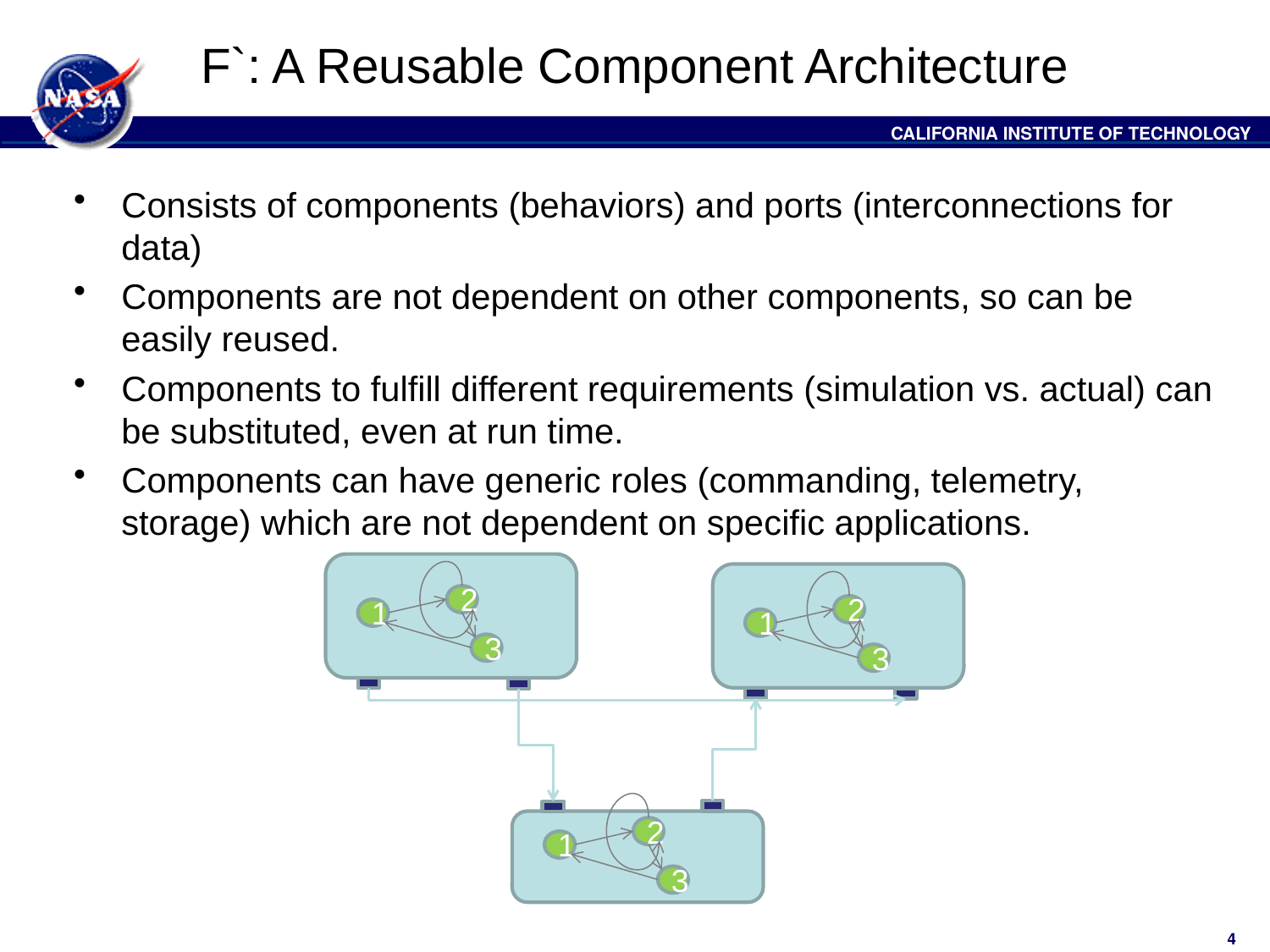

# F`: A Reusable Component Architecture
Consists of components (behaviors) and ports (interconnections for data)
Components are not dependent on other components, so can be easily reused.
Components to fulfill different requirements (simulation vs. actual) can be substituted, even at run time.
Components can have generic roles (commanding, telemetry, storage) which are not dependent on specific applications.

2
2
1
1
3
3

2
1
3
4